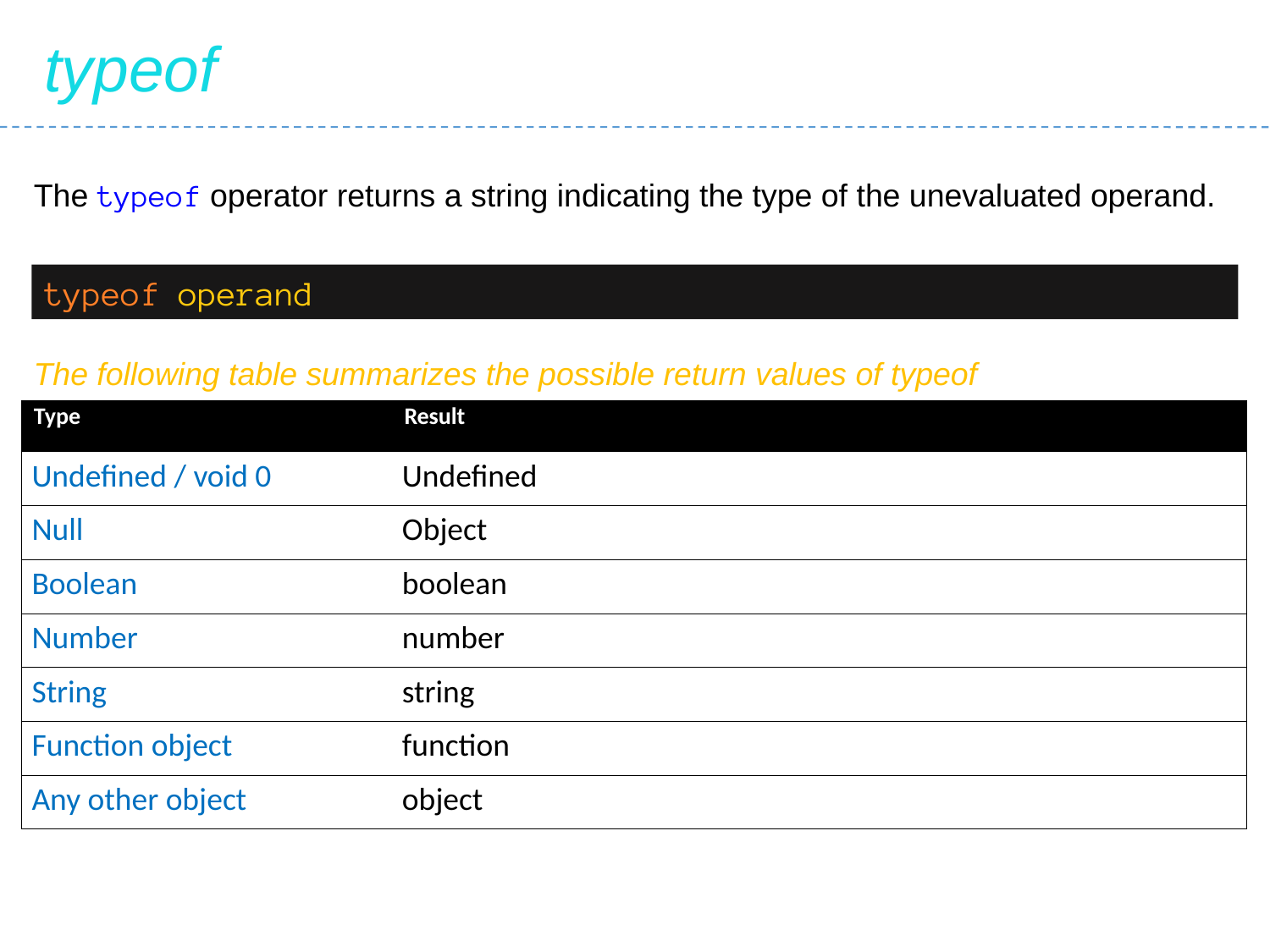

typeof
The typeof operator returns a string indicating the type of the unevaluated operand.
typeof operand
The following table summarizes the possible return values of typeof
| Type | Result |
| --- | --- |
| Undefined / void 0 | Undefined |
| Null | Object |
| Boolean | boolean |
| Number | number |
| String | string |
| Function object | function |
| Any other object | object |